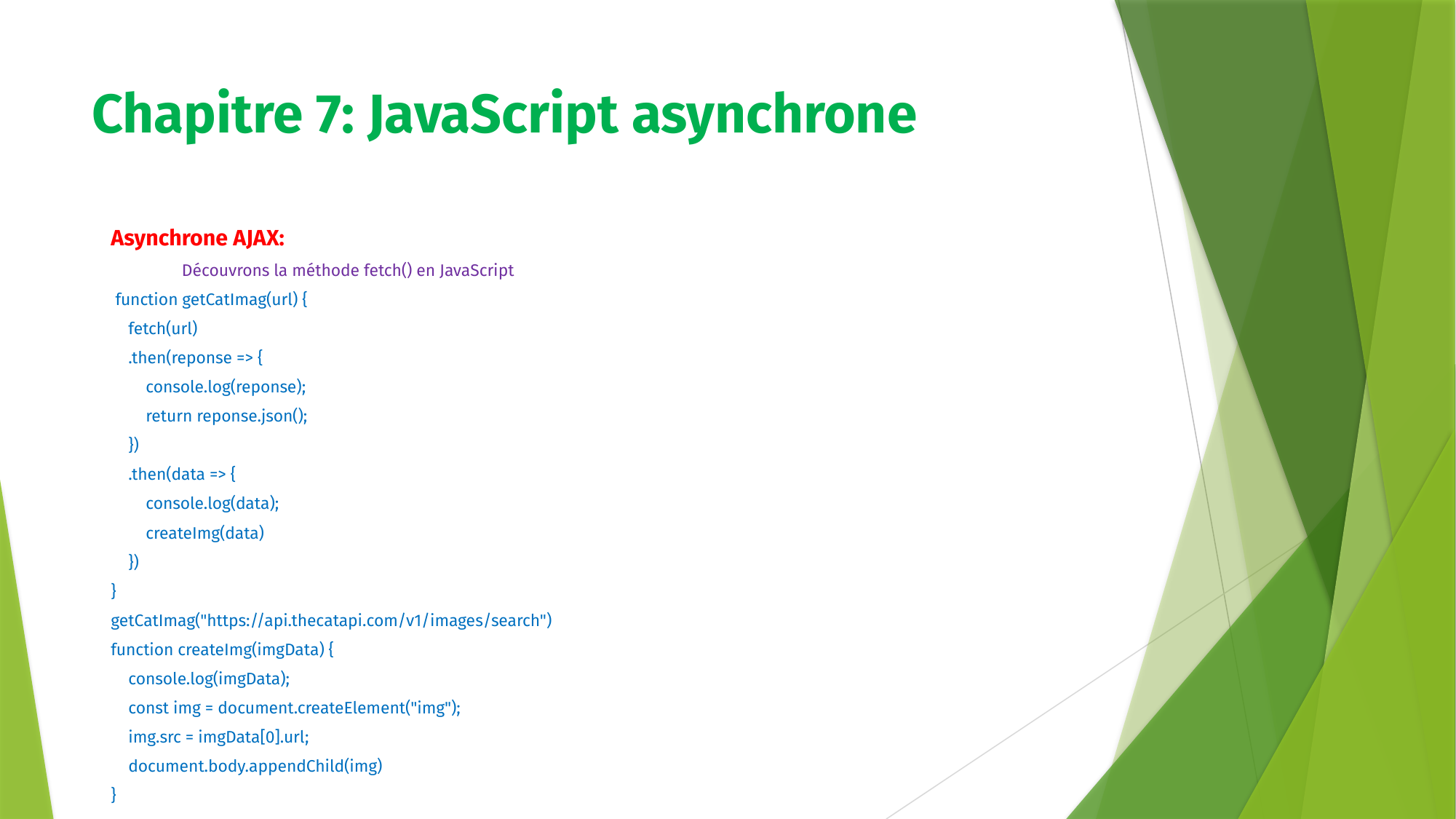

# Chapitre 7: JavaScript asynchrone
Asynchrone AJAX:
	 Découvrons la méthode fetch() en JavaScript
 function getCatImag(url) {
    fetch(url)
    .then(reponse => {
        console.log(reponse);
        return reponse.json();
    })
    .then(data => {
        console.log(data);
        createImg(data)
    })
}
getCatImag("https://api.thecatapi.com/v1/images/search")
function createImg(imgData) {
    console.log(imgData);
    const img = document.createElement("img");
    img.src = imgData[0].url;
    document.body.appendChild(img)
}